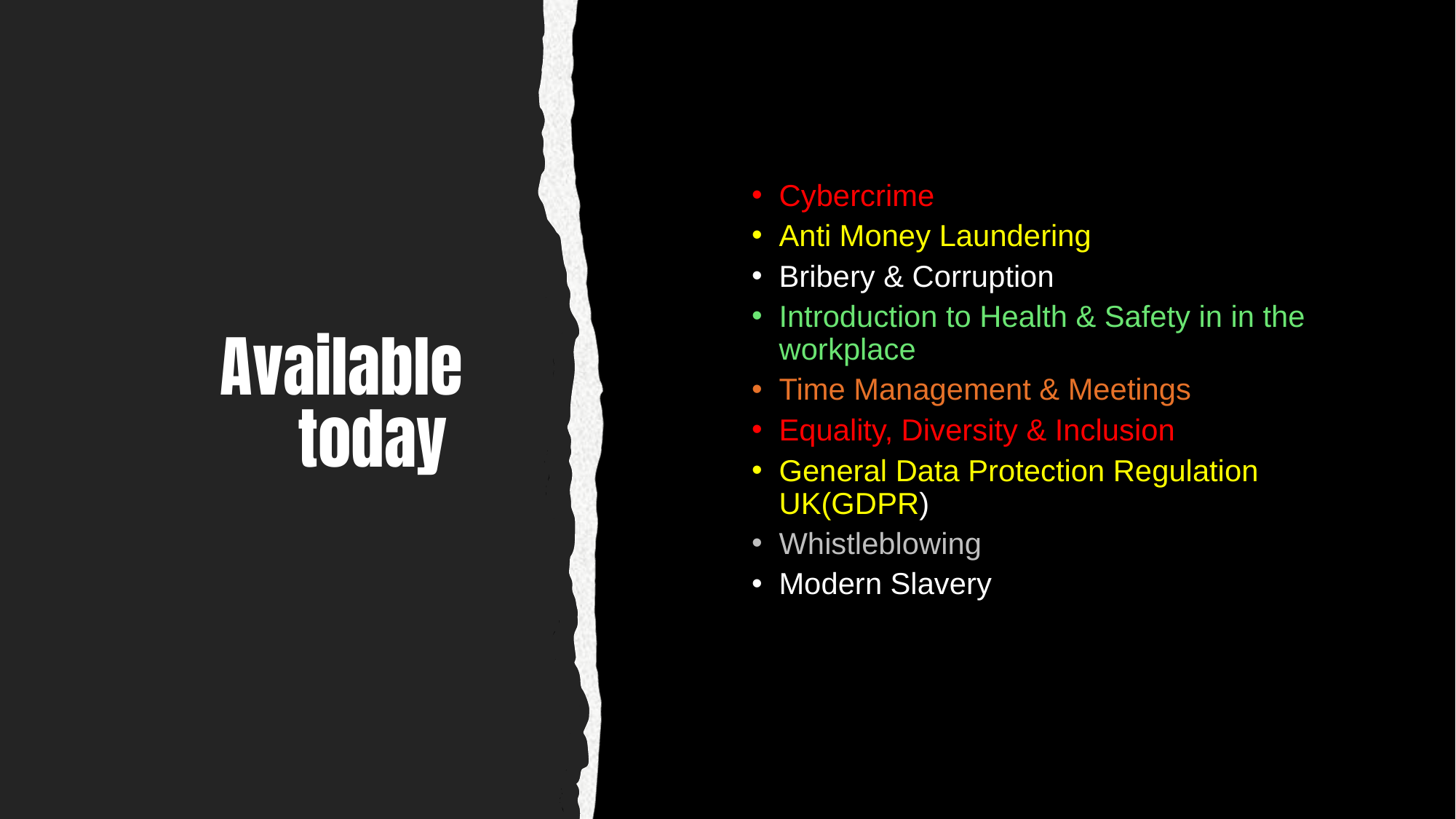

# Available today
Cybercrime
Anti Money Laundering
Bribery & Corruption
Introduction to Health & Safety in in the workplace
Time Management & Meetings
Equality, Diversity & Inclusion
General Data Protection Regulation UK(GDPR)
Whistleblowing
Modern Slavery